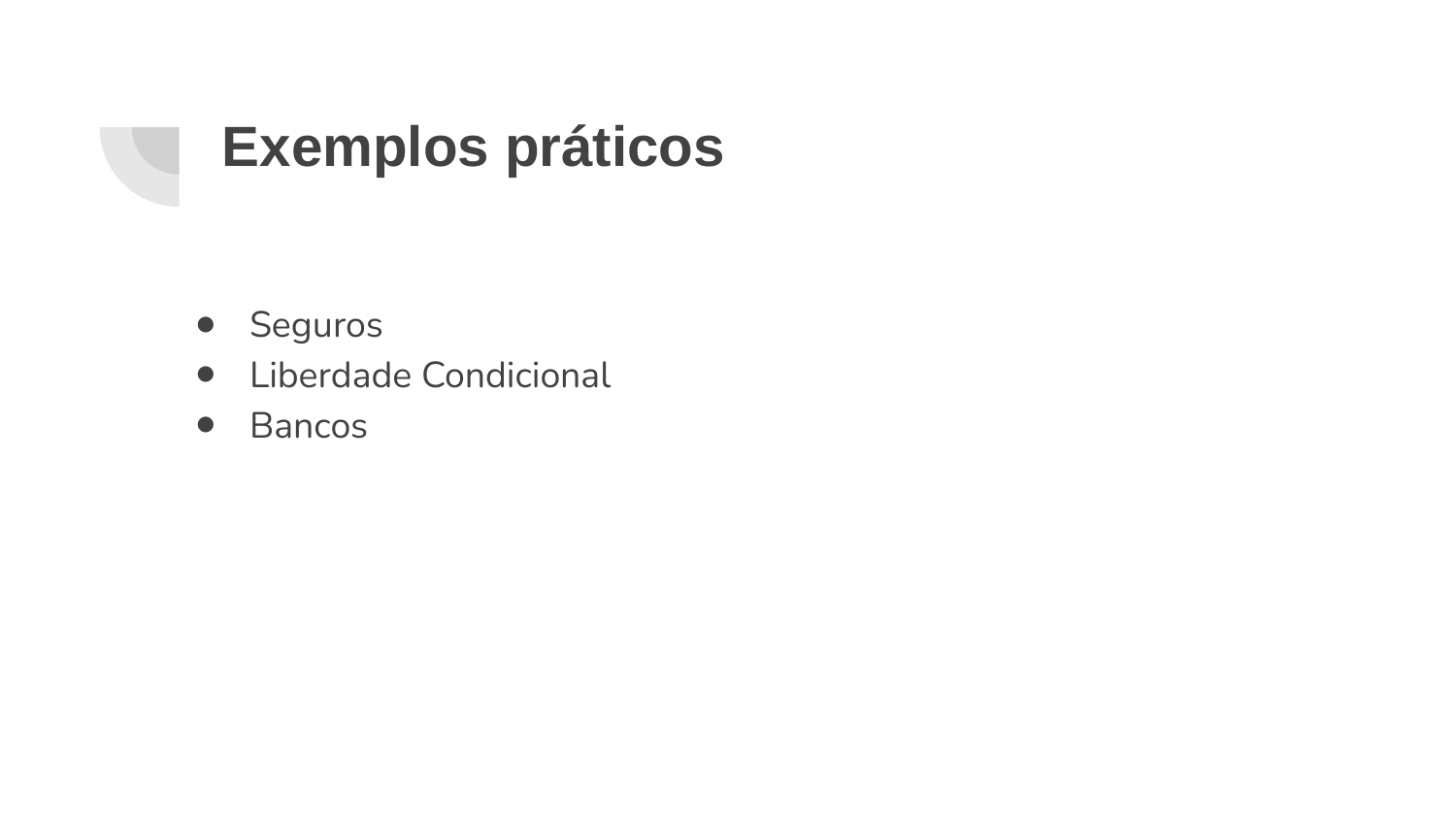

# Exemplos práticos
Seguros
Liberdade Condicional
Bancos